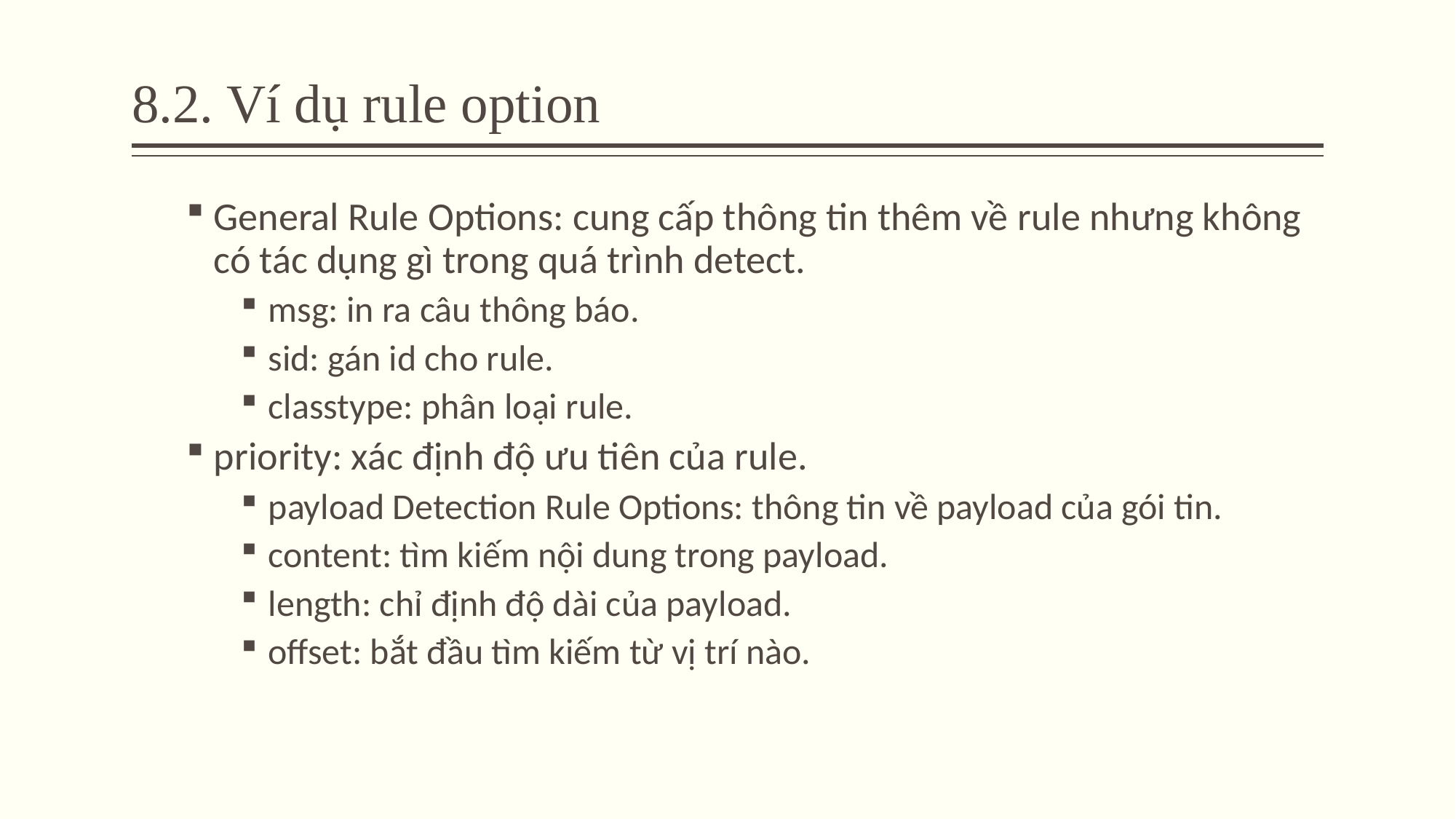

# 8.2. Ví dụ rule option
General Rule Options: cung cấp thông tin thêm về rule nhưng không có tác dụng gì trong quá trình detect.
msg: in ra câu thông báo.
sid: gán id cho rule.
classtype: phân loại rule.
priority: xác định độ ưu tiên của rule.
payload Detection Rule Options: thông tin về payload của gói tin.
content: tìm kiếm nội dung trong payload.
length: chỉ định độ dài của payload.
offset: bắt đầu tìm kiếm từ vị trí nào.